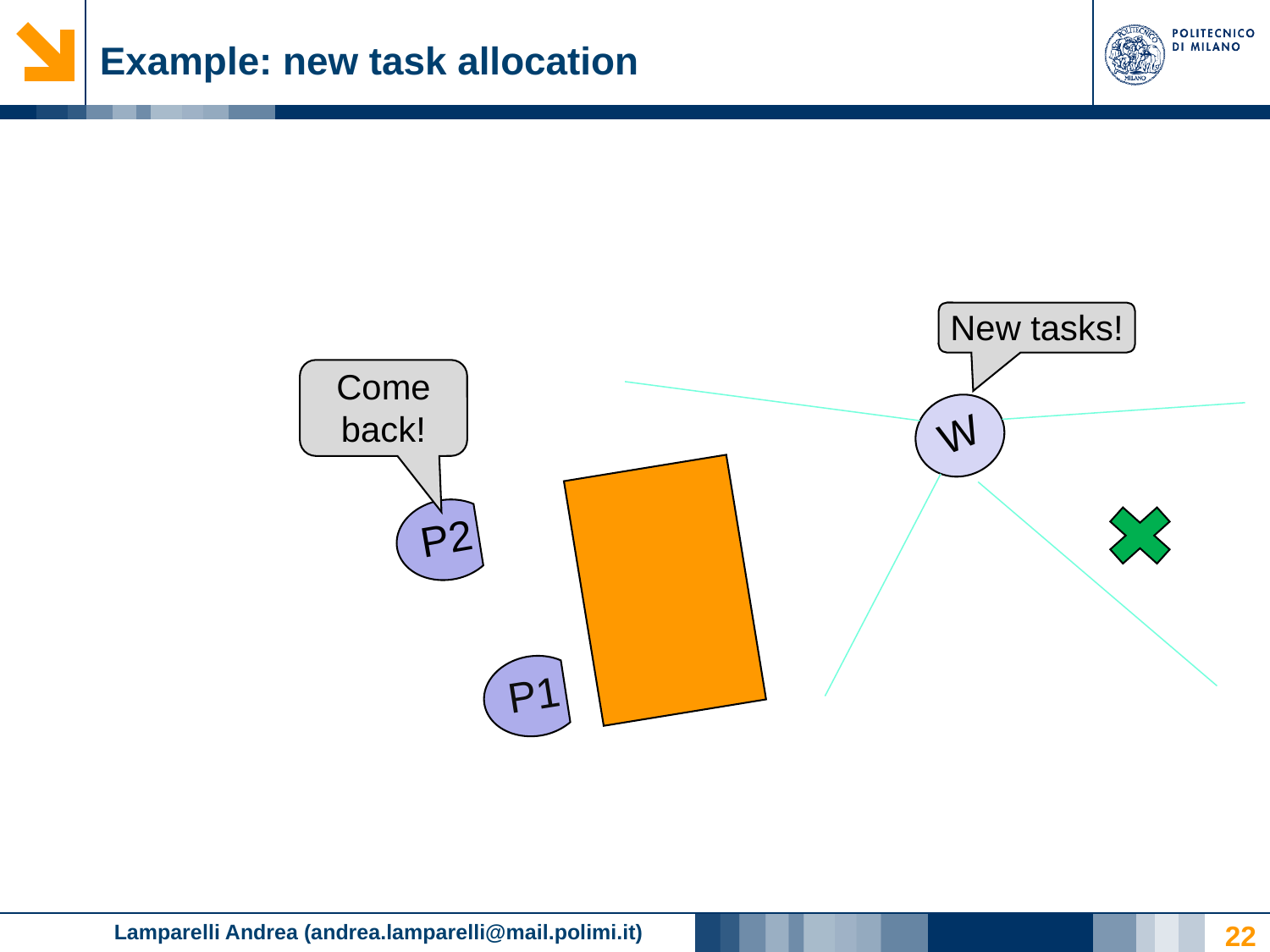

# Example: new task allocation
New tasks!
Come back!
W

P2
P1
22